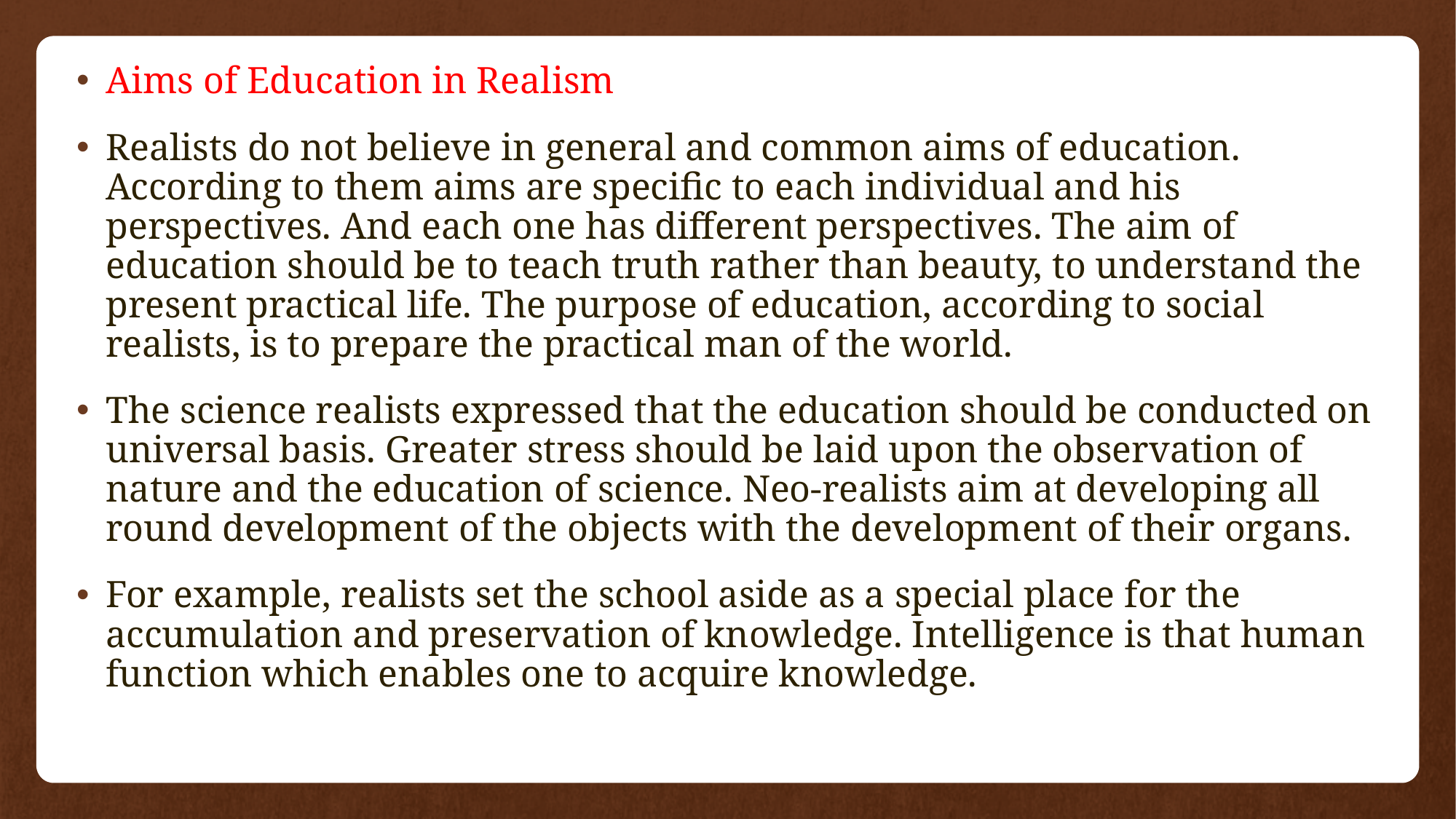

Aims of Education in Realism
Realists do not believe in general and common aims of education. According to them aims are specific to each individual and his perspectives. And each one has different perspectives. The aim of education should be to teach truth rather than beauty, to understand the present practical life. The purpose of education, according to social realists, is to prepare the practical man of the world.
The science realists expressed that the education should be conducted on universal basis. Greater stress should be laid upon the observation of nature and the education of science. Neo-realists aim at developing all round development of the objects with the development of their organs.
For example, realists set the school aside as a special place for the accumulation and preservation of knowledge. Intelligence is that human function which enables one to acquire knowledge.